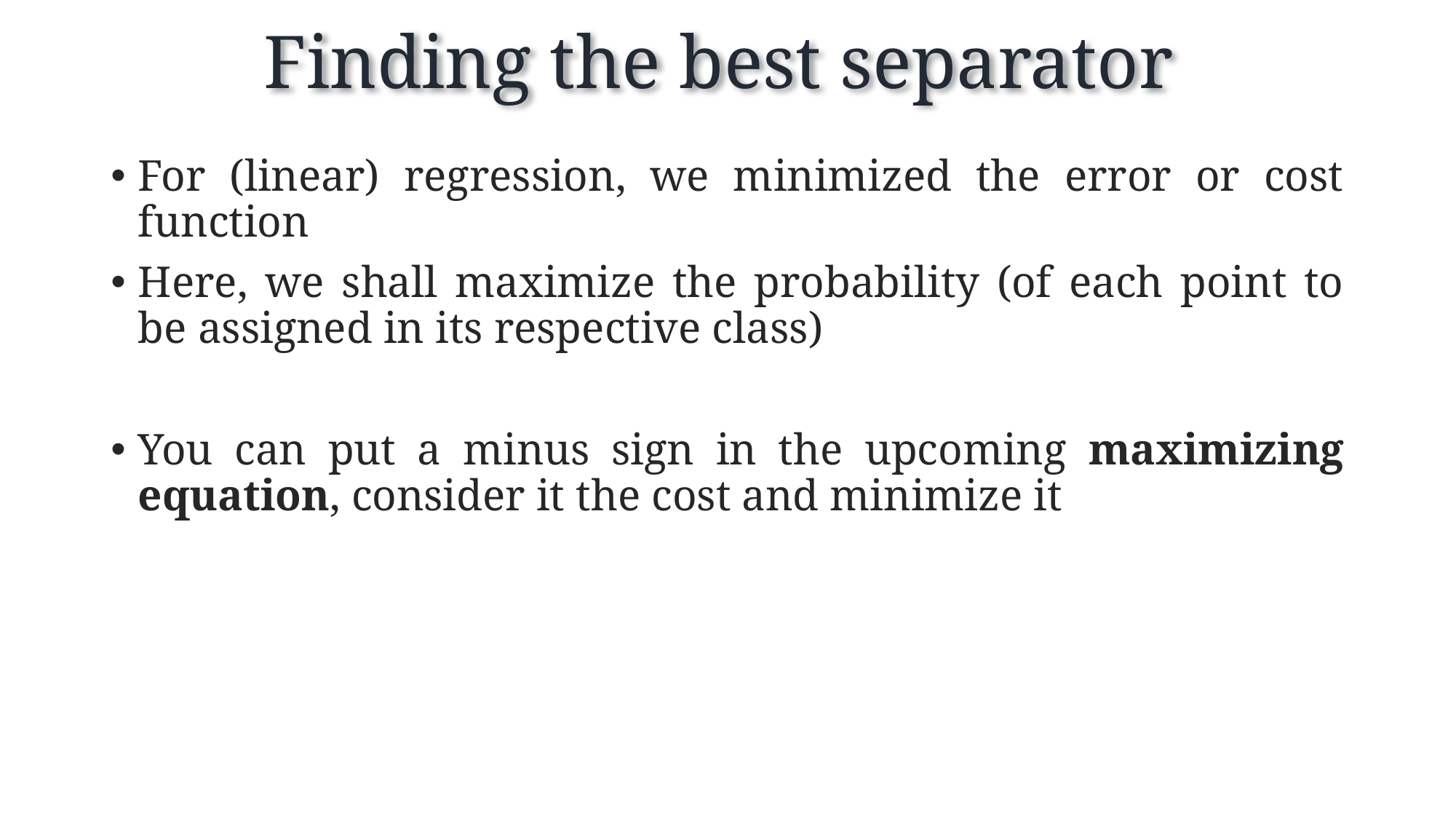

# Finding the best separator
For (linear) regression, we minimized the error or cost function
Here, we shall maximize the probability (of each point to be assigned in its respective class)

You can put a minus sign in the upcoming maximizing equation, consider it the cost and minimize it